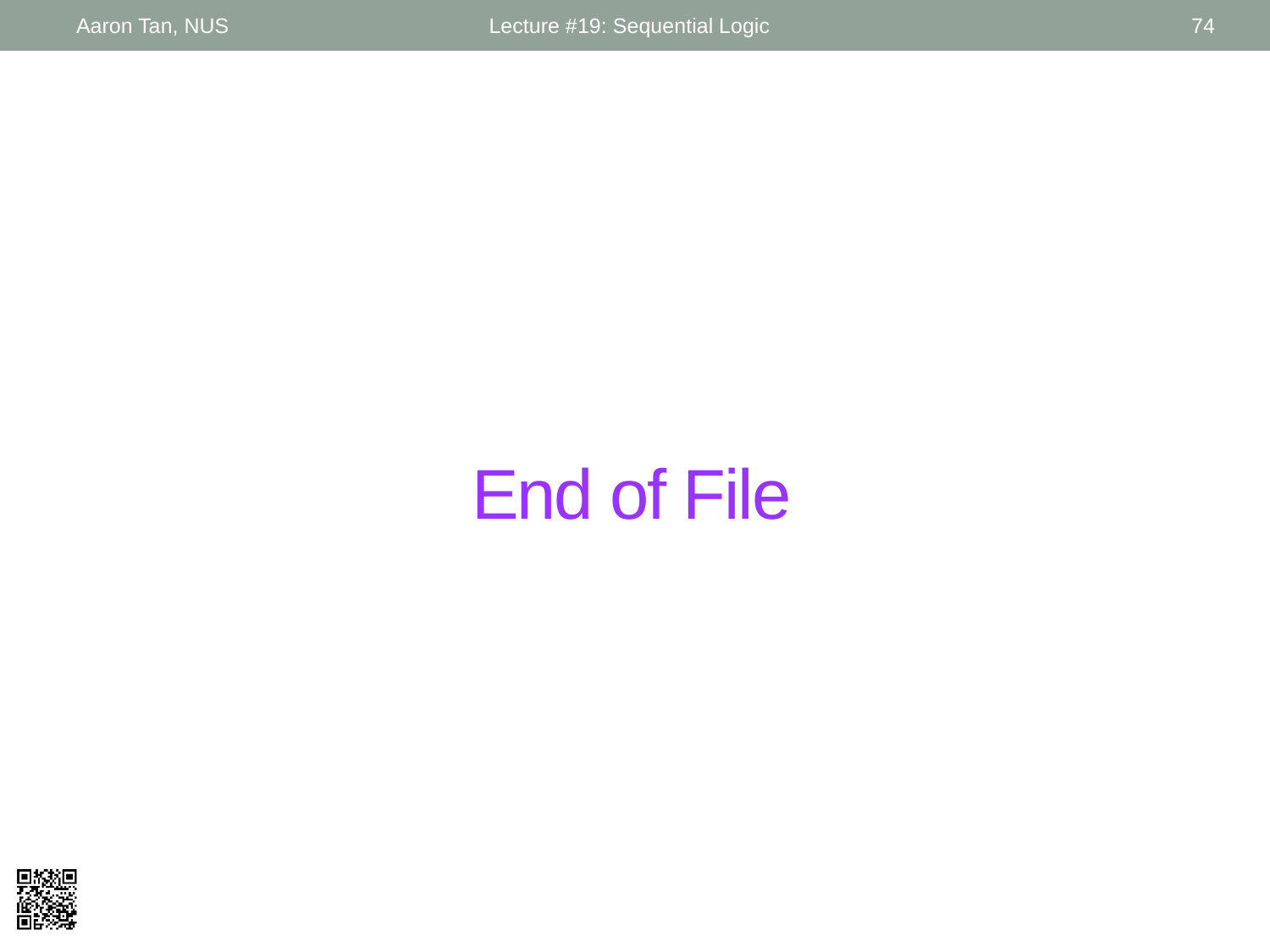

Aaron Tan, NUS
Lecture #19: Sequential Logic
74
# End of File